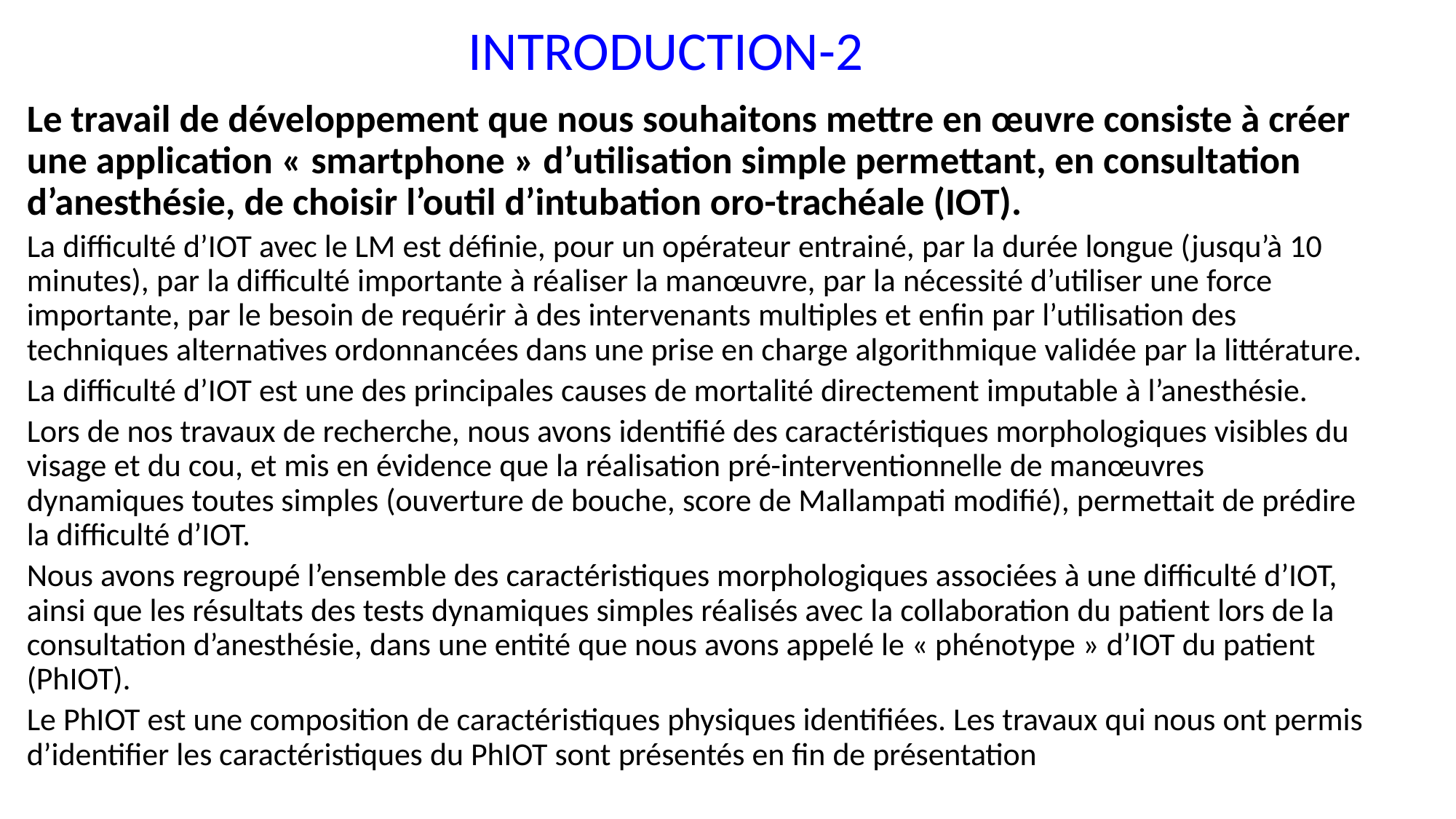

# INTRODUCTION-2
Le travail de développement que nous souhaitons mettre en œuvre consiste à créer une application « smartphone » d’utilisation simple permettant, en consultation d’anesthésie, de choisir l’outil d’intubation oro-trachéale (IOT).
La difficulté d’IOT avec le LM est définie, pour un opérateur entrainé, par la durée longue (jusqu’à 10 minutes), par la difficulté importante à réaliser la manœuvre, par la nécessité d’utiliser une force importante, par le besoin de requérir à des intervenants multiples et enfin par l’utilisation des techniques alternatives ordonnancées dans une prise en charge algorithmique validée par la littérature.
La difficulté d’IOT est une des principales causes de mortalité directement imputable à l’anesthésie.
Lors de nos travaux de recherche, nous avons identifié des caractéristiques morphologiques visibles du visage et du cou, et mis en évidence que la réalisation pré-interventionnelle de manœuvres dynamiques toutes simples (ouverture de bouche, score de Mallampati modifié), permettait de prédire la difficulté d’IOT.
Nous avons regroupé l’ensemble des caractéristiques morphologiques associées à une difficulté d’IOT, ainsi que les résultats des tests dynamiques simples réalisés avec la collaboration du patient lors de la consultation d’anesthésie, dans une entité que nous avons appelé le « phénotype » d’IOT du patient (PhIOT).
Le PhIOT est une composition de caractéristiques physiques identifiées. Les travaux qui nous ont permis d’identifier les caractéristiques du PhIOT sont présentés en fin de présentation